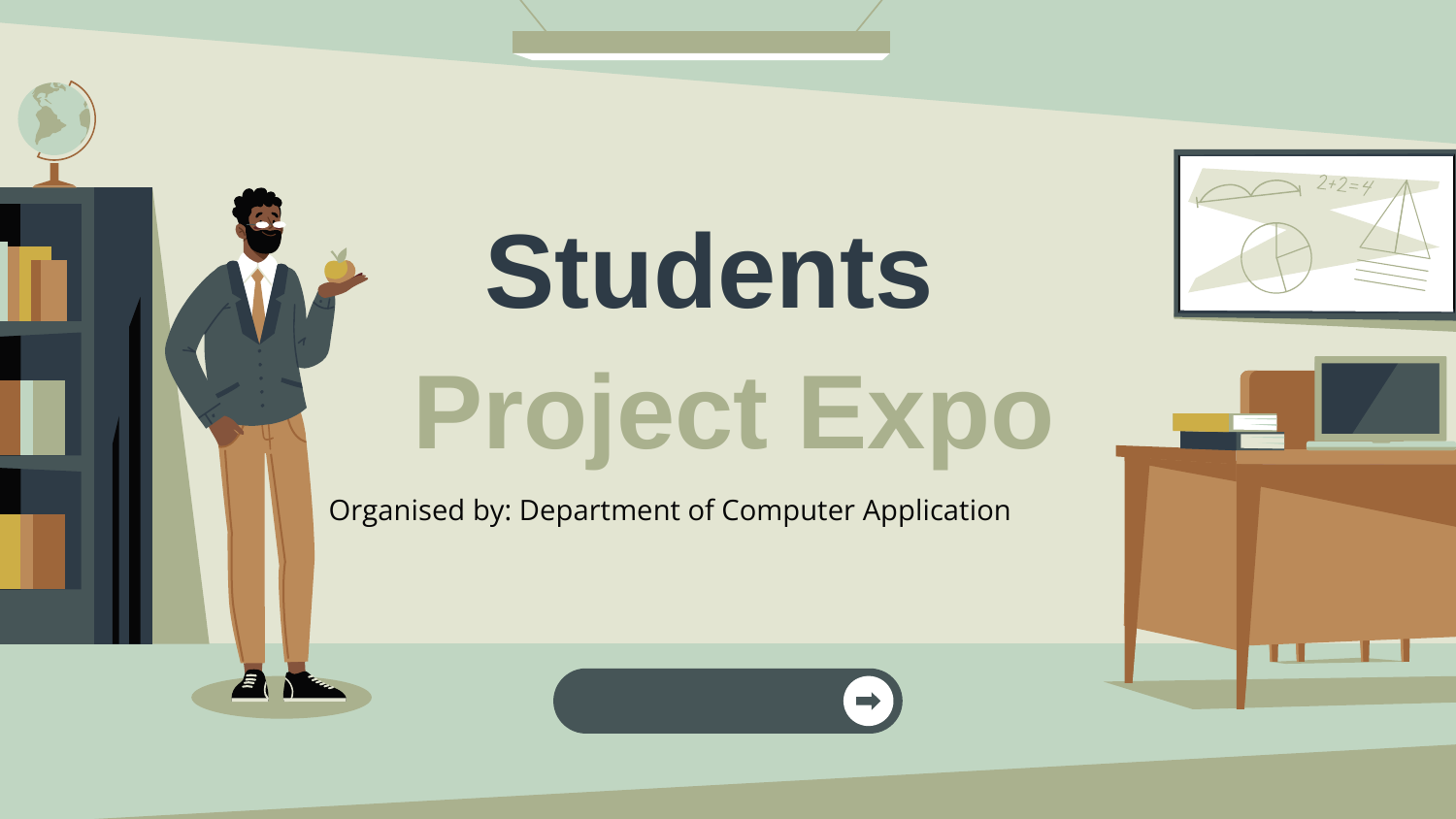

Students

# Project Expo

Organised by: Department of Computer Application